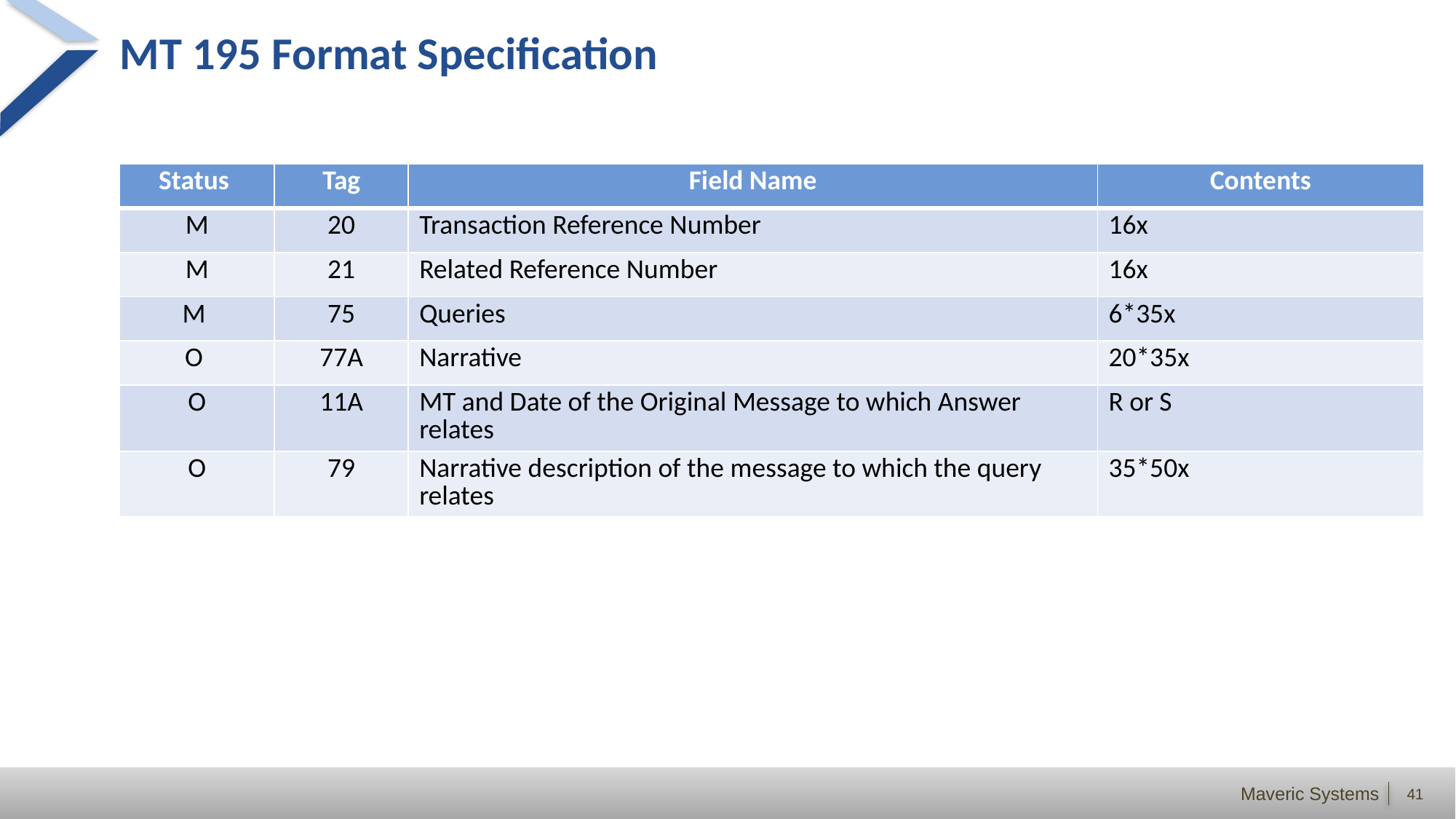

# MT 195 Format Specification
| Status | Tag | Field Name | Contents |
| --- | --- | --- | --- |
| M | 20 | Transaction Reference Number | 16x |
| M | 21 | Related Reference Number | 16x |
| M | 75 | Queries | 6\*35x |
| O | 77A | Narrative | 20\*35x |
| O | 11A | MT and Date of the Original Message to which Answer relates | R or S |
| O | 79 | Narrative description of the message to which the query relates | 35\*50x |